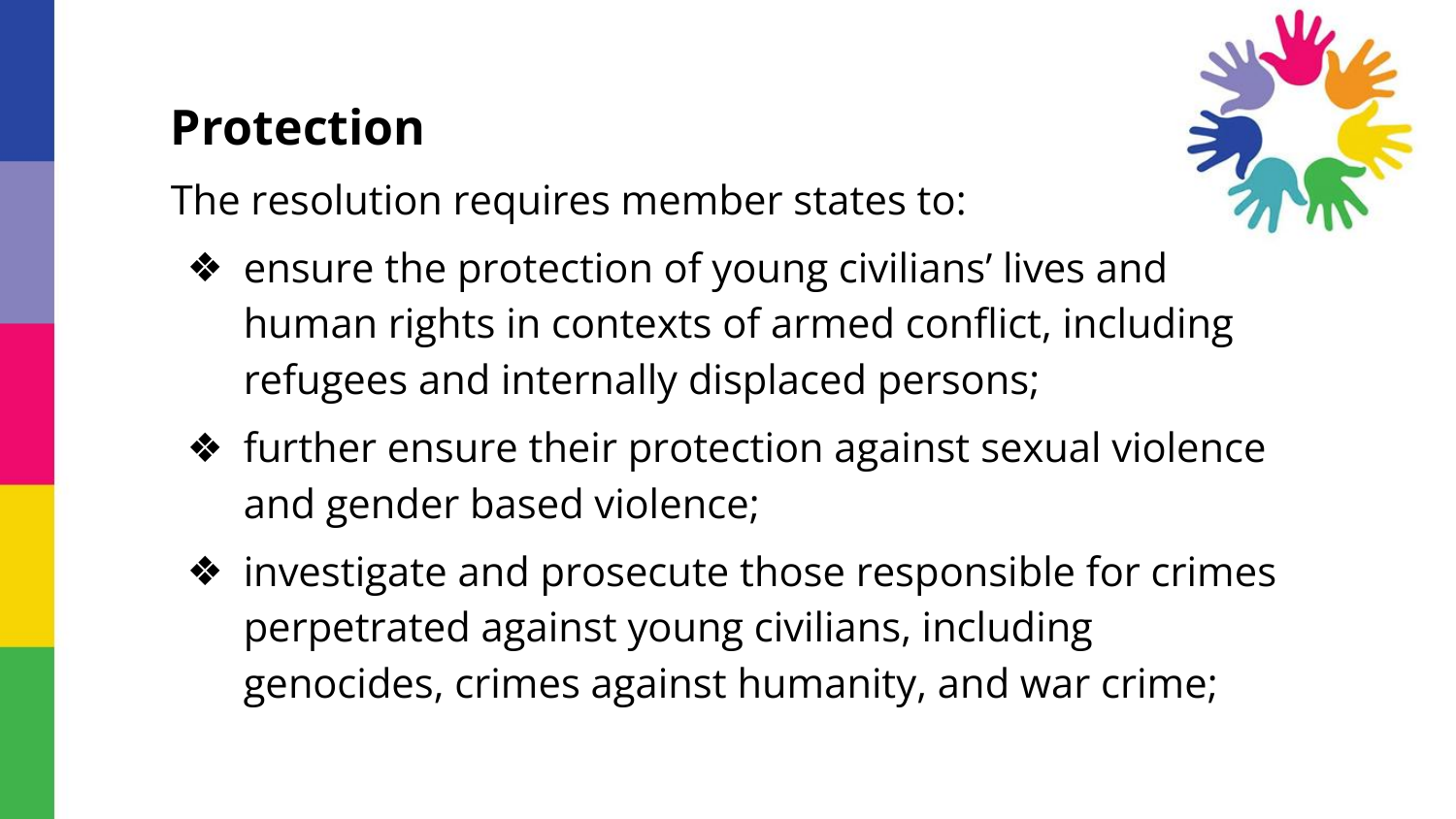

#
Protection
The resolution requires member states to:
ensure the protection of young civilians’ lives and human rights in contexts of armed conflict, including refugees and internally displaced persons;
further ensure their protection against sexual violence and gender based violence;
investigate and prosecute those responsible for crimes perpetrated against young civilians, including genocides, crimes against humanity, and war crime;